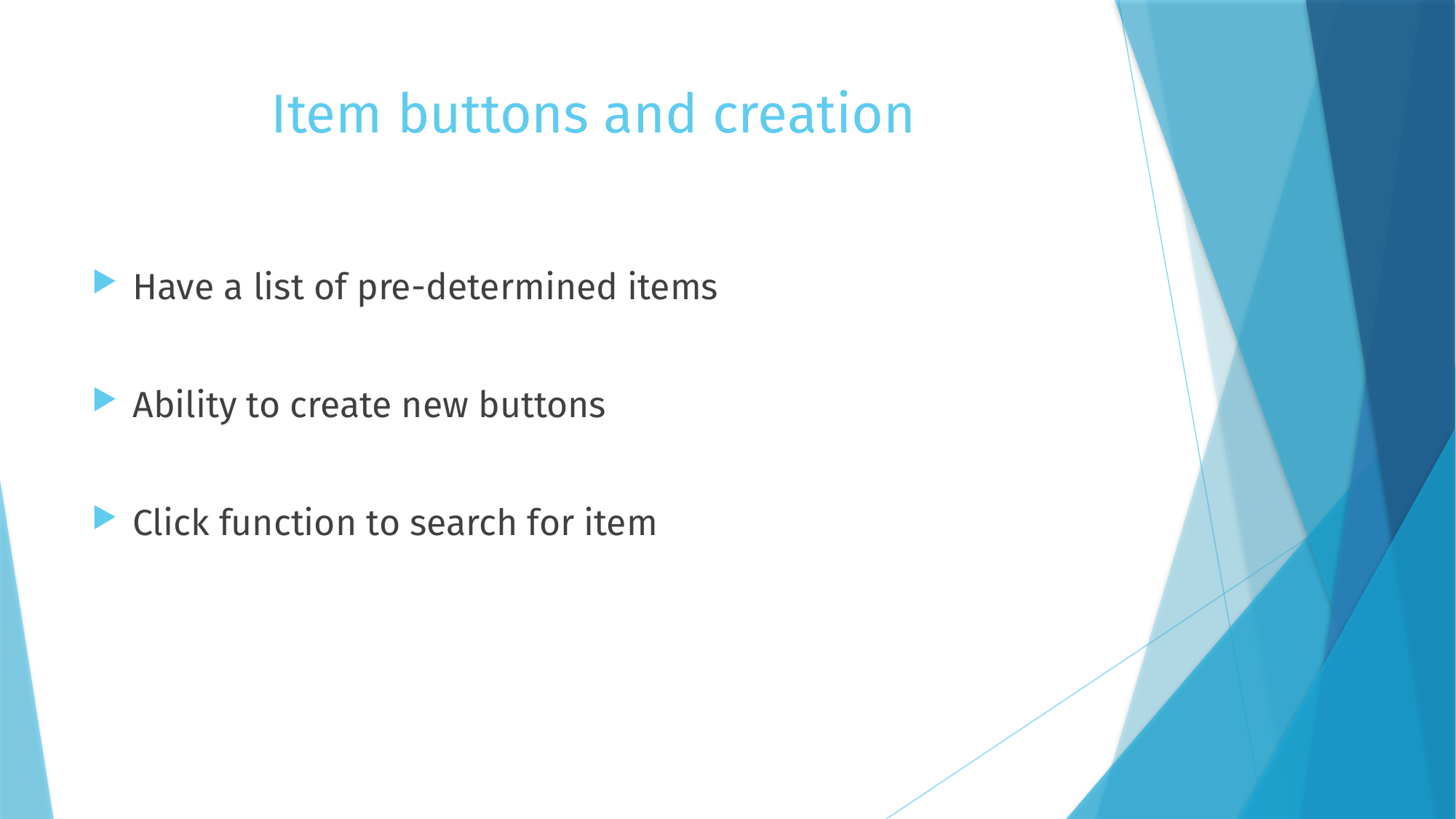

# Item buttons and creation
Have a list of pre-determined items

Ability to create new buttons

Click function to search for item